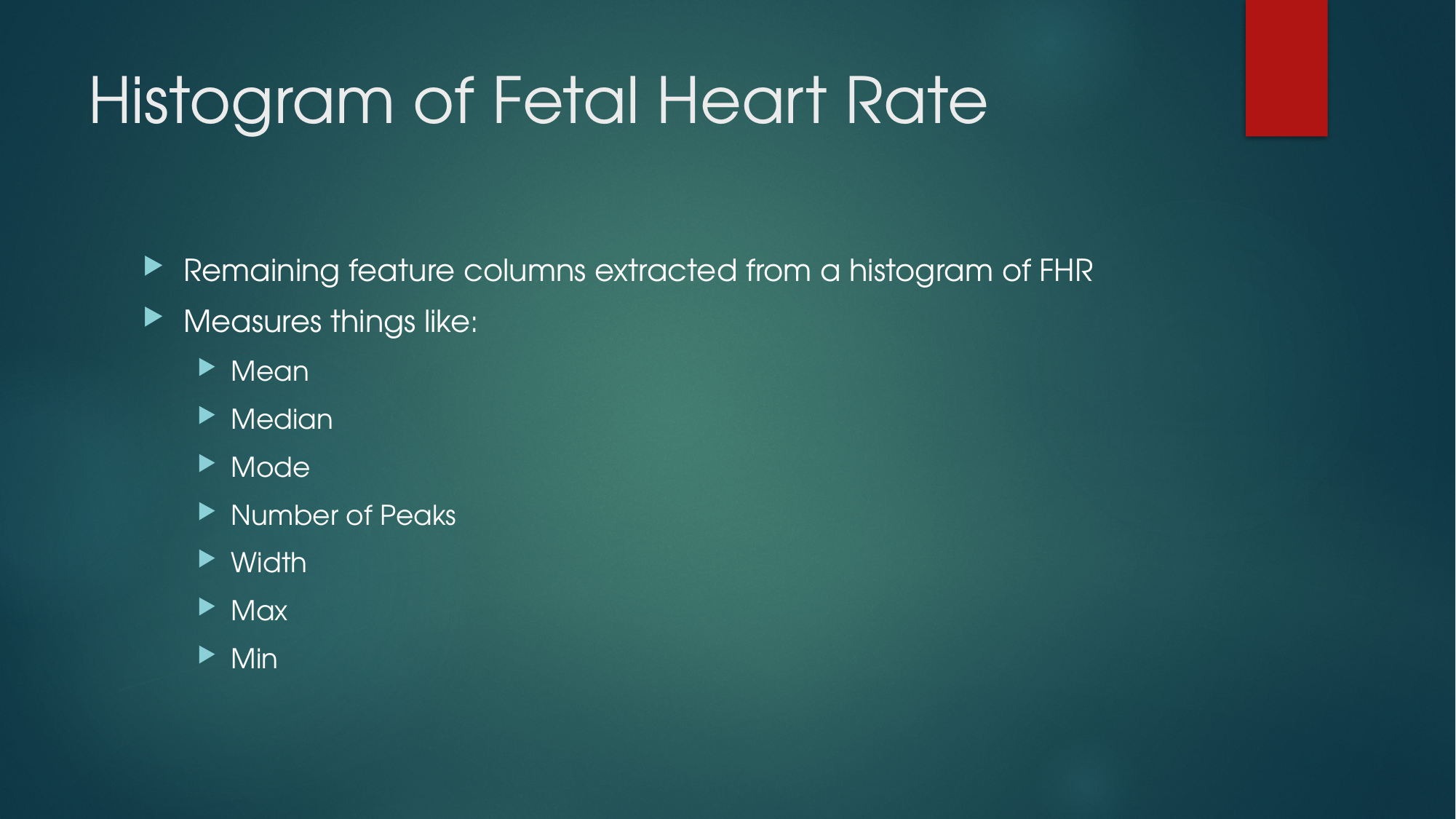

# Histogram of Fetal Heart Rate
Remaining feature columns extracted from a histogram of FHR
Measures things like:
Mean
Median
Mode
Number of Peaks
Width
Max
Min